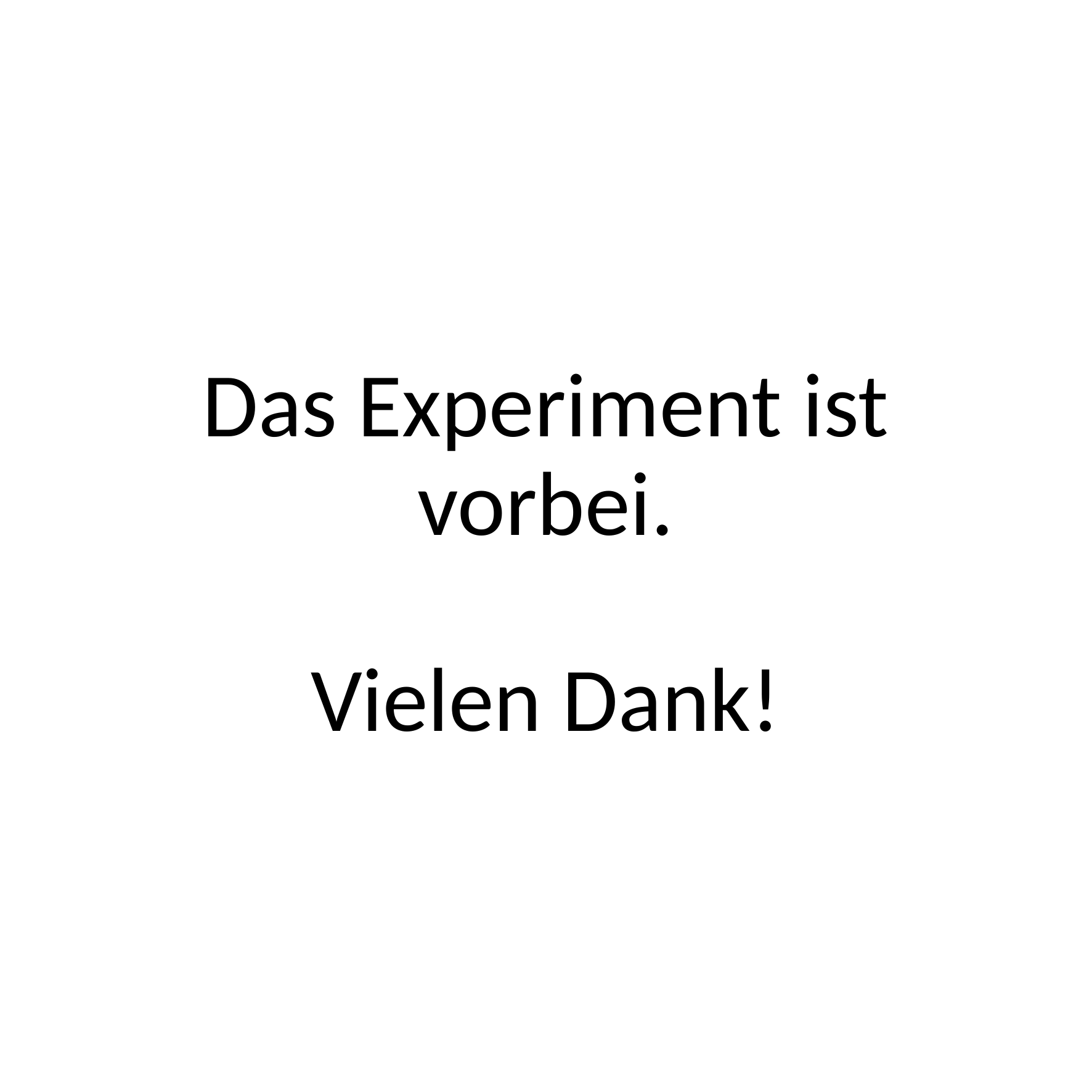

# Das Experiment ist vorbei. Vielen Dank!